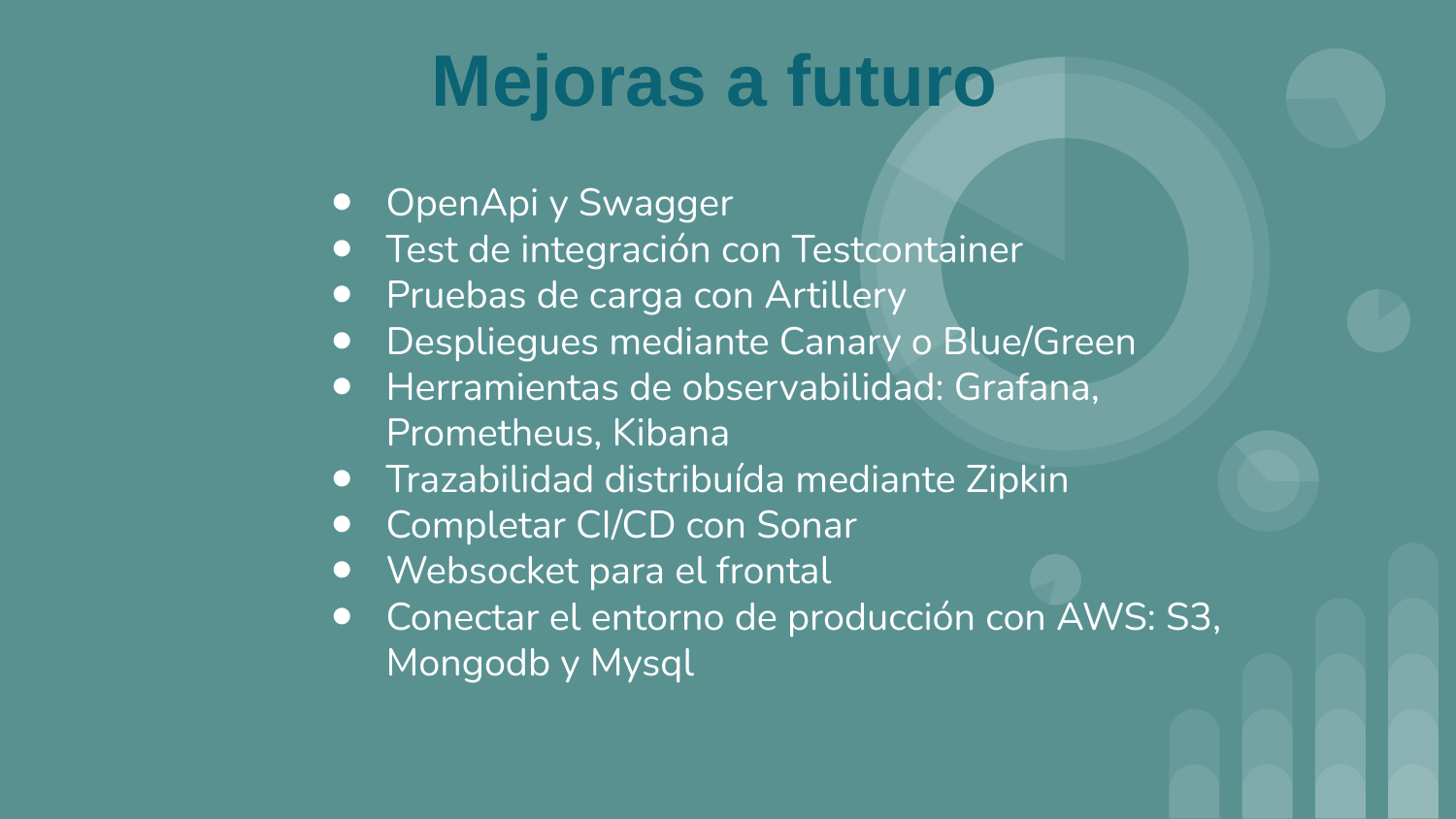

# Mejoras a futuro
OpenApi y Swagger
Test de integración con Testcontainer
Pruebas de carga con Artillery
Despliegues mediante Canary o Blue/Green
Herramientas de observabilidad: Grafana, Prometheus, Kibana
Trazabilidad distribuída mediante Zipkin
Completar CI/CD con Sonar
Websocket para el frontal
Conectar el entorno de producción con AWS: S3, Mongodb y Mysql